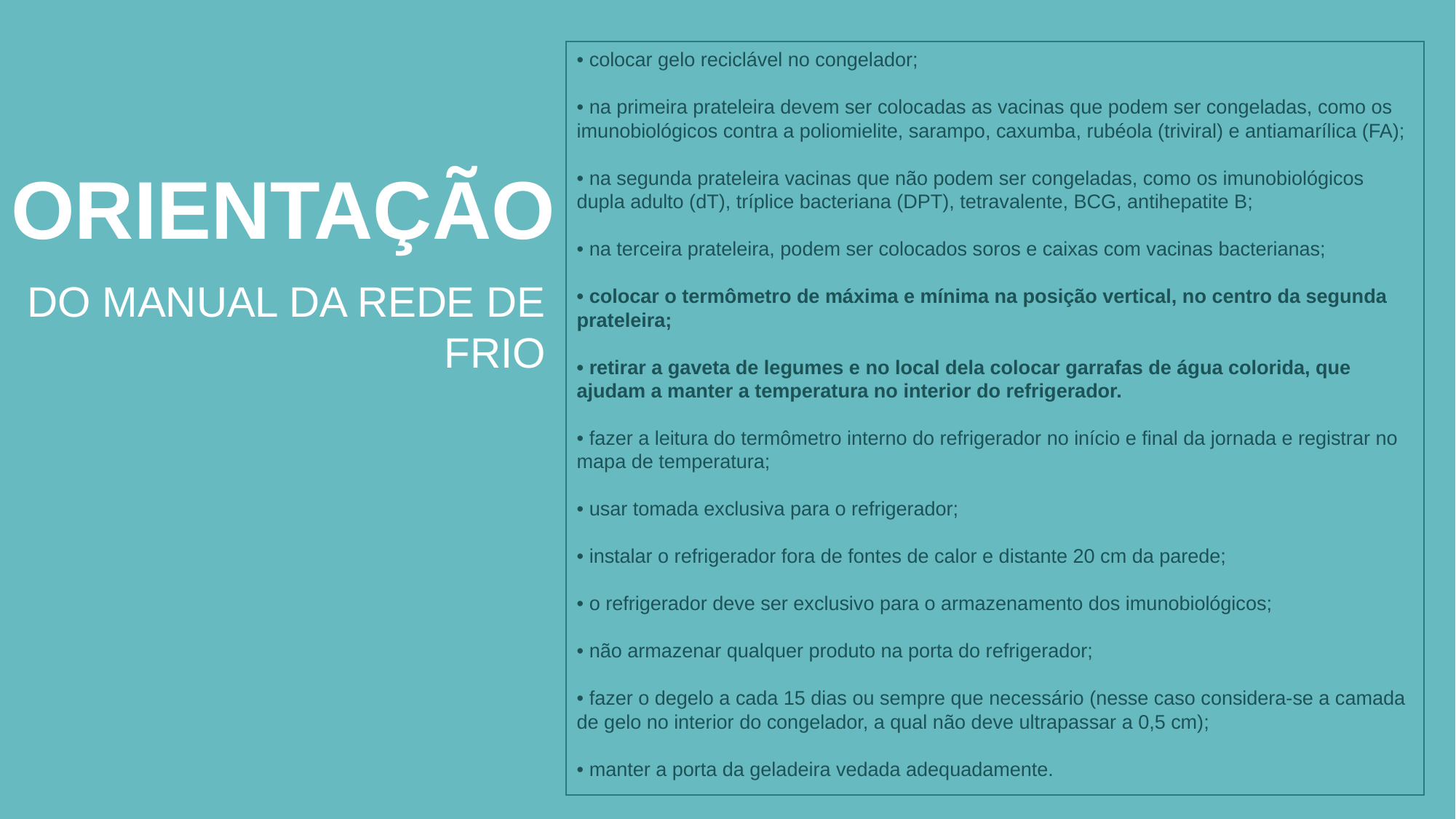

• colocar gelo reciclável no congelador;

• na primeira prateleira devem ser colocadas as vacinas que podem ser congeladas, como os imunobiológicos contra a poliomielite, sarampo, caxumba, rubéola (triviral) e antiamarílica (FA);

• na segunda prateleira vacinas que não podem ser congeladas, como os imunobiológicos dupla adulto (dT), tríplice bacteriana (DPT), tetravalente, BCG, antihepatite B;

• na terceira prateleira, podem ser colocados soros e caixas com vacinas bacterianas;

• colocar o termômetro de máxima e mínima na posição vertical, no centro da segunda prateleira;

• retirar a gaveta de legumes e no local dela colocar garrafas de água colorida, que ajudam a manter a temperatura no interior do refrigerador.

• fazer a leitura do termômetro interno do refrigerador no início e final da jornada e registrar no mapa de temperatura;

• usar tomada exclusiva para o refrigerador;

• instalar o refrigerador fora de fontes de calor e distante 20 cm da parede;

• o refrigerador deve ser exclusivo para o armazenamento dos imunobiológicos;

• não armazenar qualquer produto na porta do refrigerador;

• fazer o degelo a cada 15 dias ou sempre que necessário (nesse caso considera-se a camada de gelo no interior do congelador, a qual não deve ultrapassar a 0,5 cm);

• manter a porta da geladeira vedada adequadamente.
ORIENTAÇÃO
DO MANUAL DA REDE DE FRIO